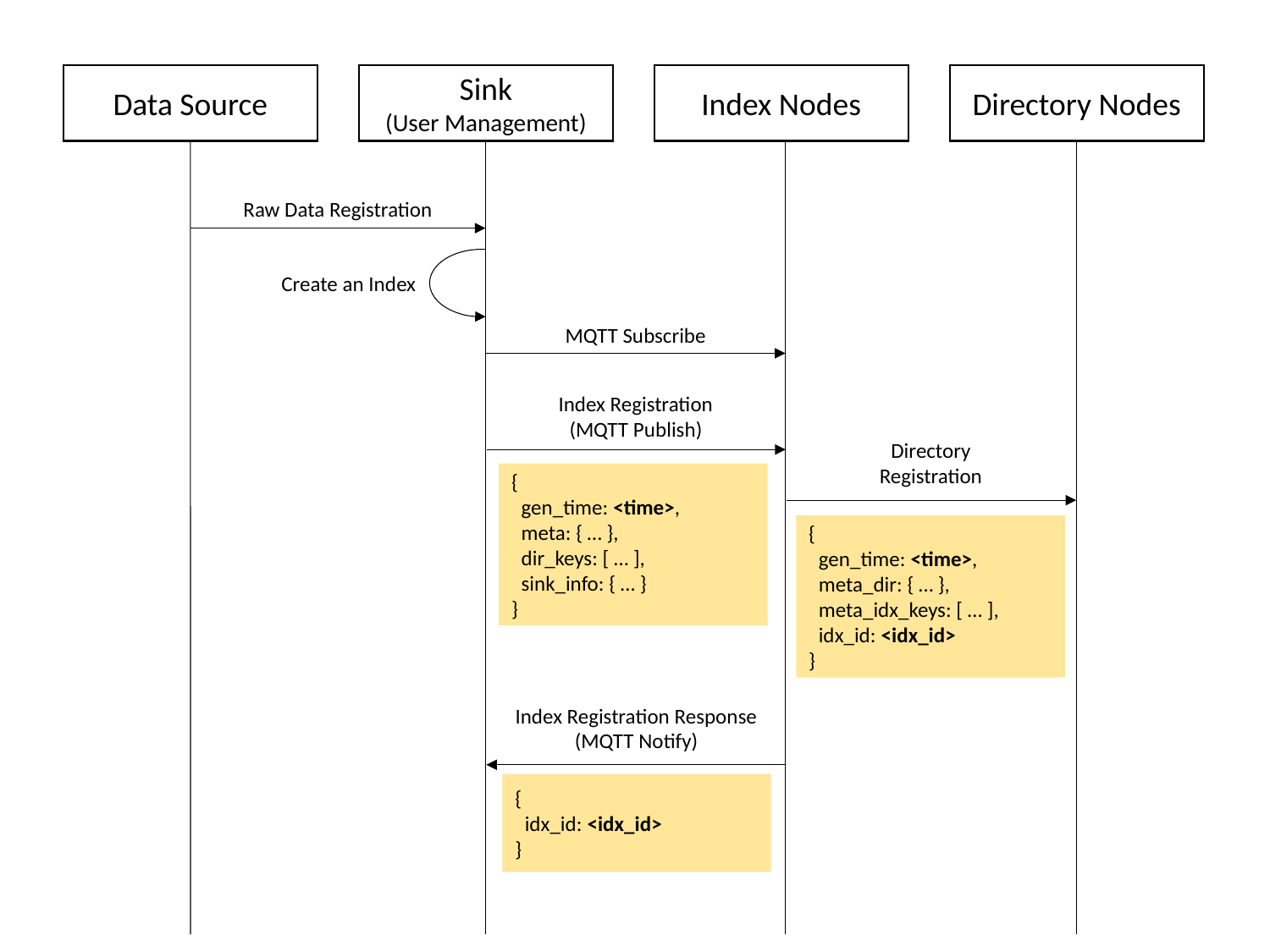

Data Source
Sink
(User Management)
Index Nodes
Directory Nodes
Raw Data Registration

Create an Index
MQTT Subscribe
Index Registration
(MQTT Publish)
Directory Registration
{
  gen_time: <time>,
  meta: { … },
  dir_keys: [ … ],
  sink_info: { … }
}
{
  gen_time: <time>,
  meta_dir: { … },
  meta_idx_keys: [ … ],
  idx_id: <idx_id>
}
Index Registration Response
(MQTT Notify)
{
  idx_id: <idx_id>
}